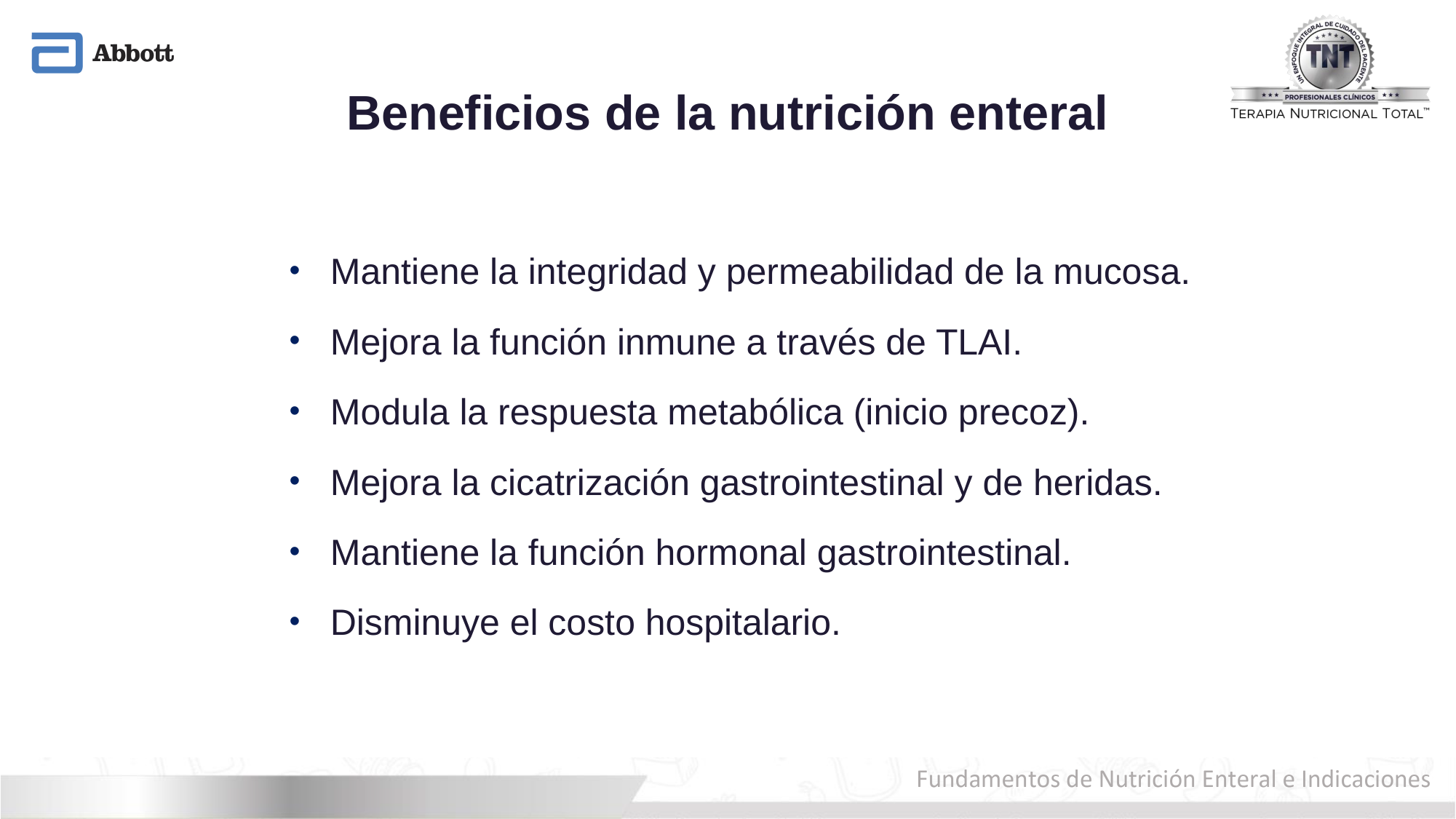

Beneficios de la nutrición enteral
Mantiene la integridad y permeabilidad de la mucosa.
Mejora la función inmune a través de TLAI.
Modula la respuesta metabólica (inicio precoz).
Mejora la cicatrización gastrointestinal y de heridas.
Mantiene la función hormonal gastrointestinal.
Disminuye el costo hospitalario.